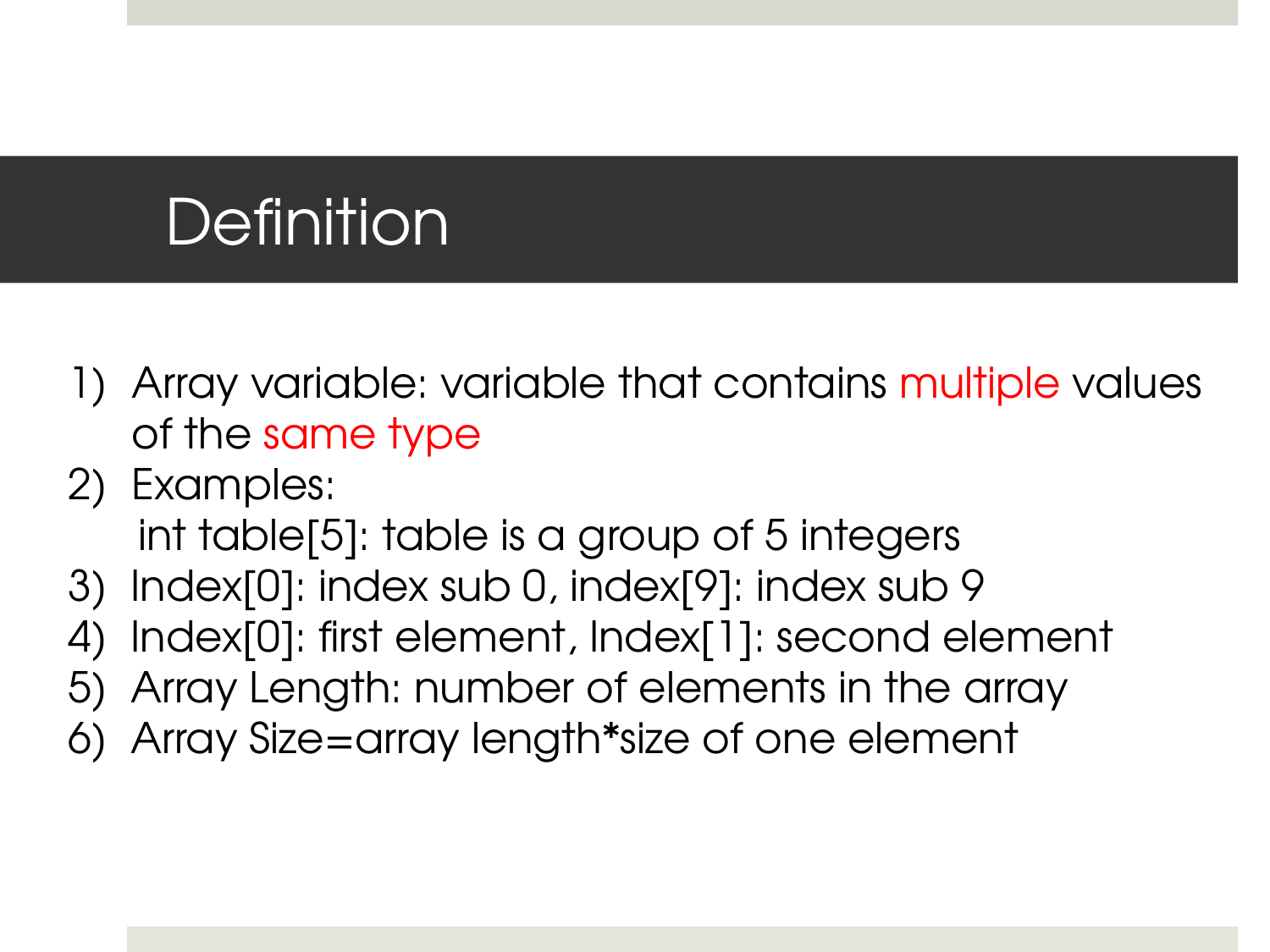

# Definition
Array variable: variable that contains multiple values of the same type
Examples:
      int table[5]: table is a group of 5 integers
3)  Index[0]: index sub 0, index[9]: index sub 9
4)  Index[0]: first element, Index[1]: second element
5)  Array Length: number of elements in the array
6)  Array Size=array length*size of one element